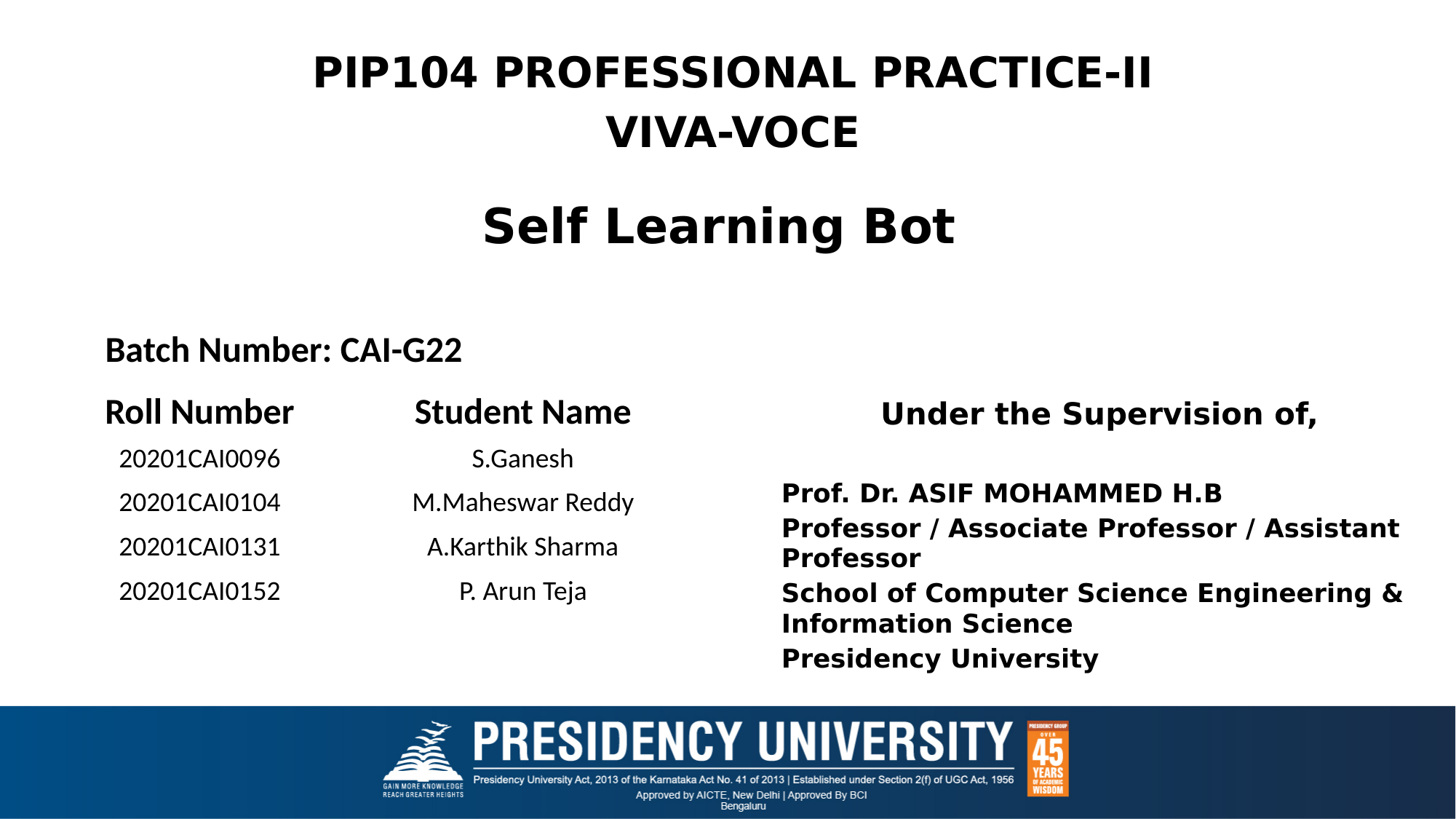

PIP104 PROFESSIONAL PRACTICE-II
VIVA-VOCE
# Self Learning Bot
Batch Number: CAI-G22

Under the Supervision of,

Prof. Dr. ASIF MOHAMMED H.B
Professor / Associate Professor / Assistant Professor
School of Computer Science Engineering & Information Science
Presidency University

| Roll Number | Student Name |
| --- | --- |
| 20201CAI0096 | S.Ganesh |
| 20201CAI0104 | M.Maheswar Reddy |
| 20201CAI0131 | A.Karthik Sharma |
| 20201CAI0152 | P. Arun Teja |
|  |  |